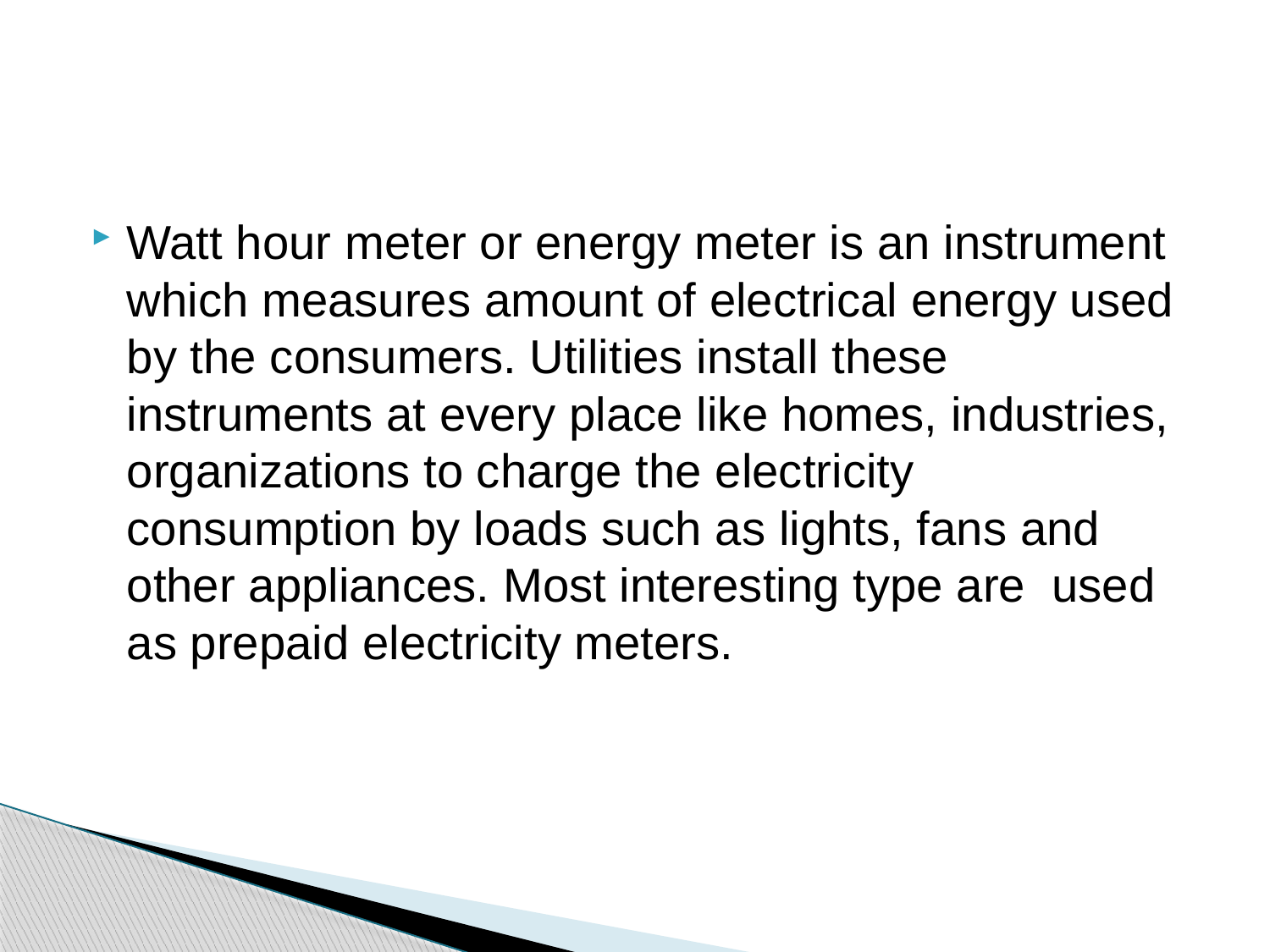

#
Watt hour meter or energy meter is an instrument which measures amount of electrical energy used by the consumers. Utilities install these instruments at every place like homes, industries, organizations to charge the electricity consumption by loads such as lights, fans and other appliances. Most interesting type are  used as prepaid electricity meters.